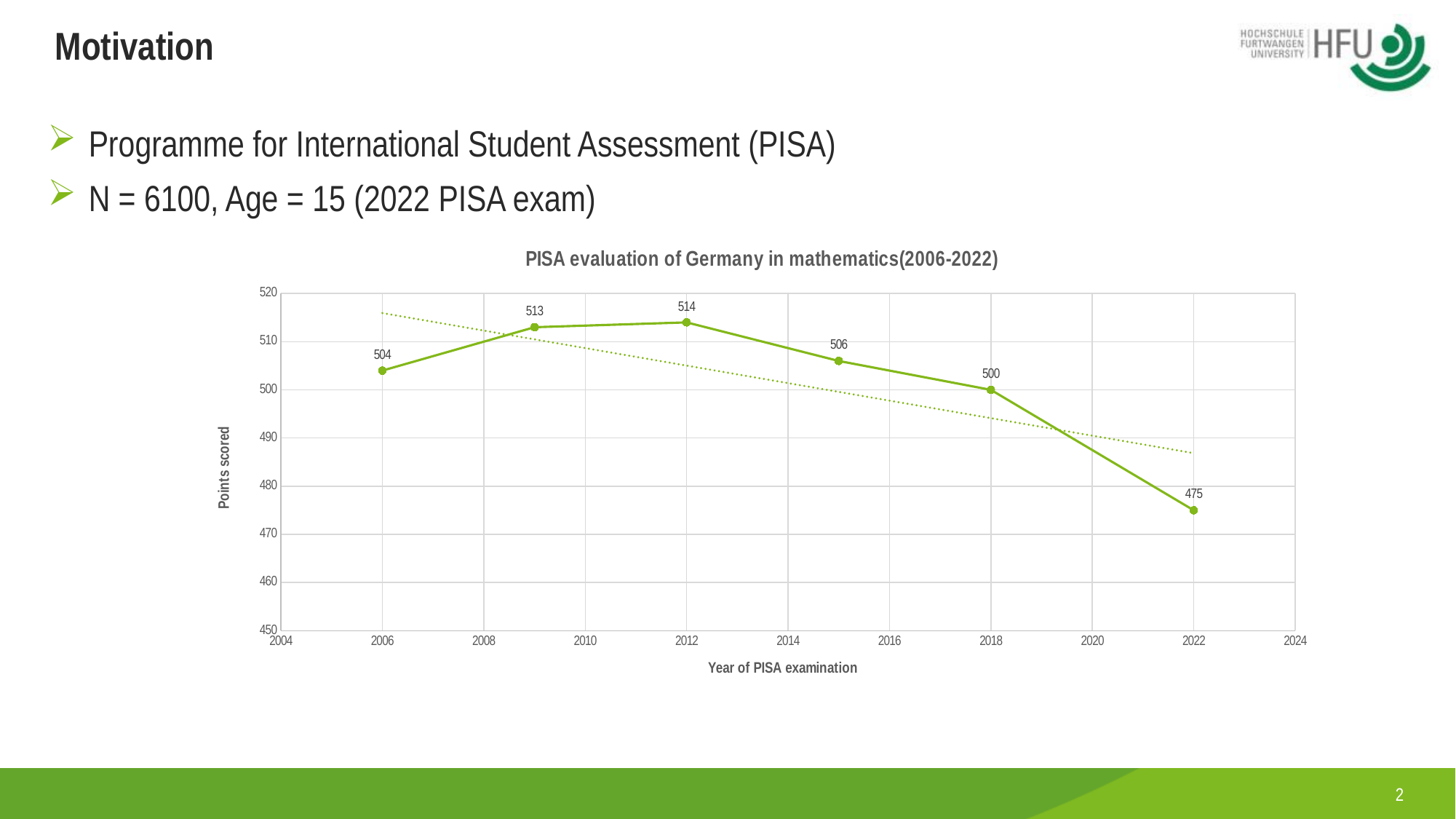

# Motivation
Programme for International Student Assessment (PISA)
N = 6100, Age = 15 (2022 PISA exam)

### Chart: PISA evaluation of Germany in mathematics(2006-2022)

| Category | Avg Points scored |
|---|---|
2